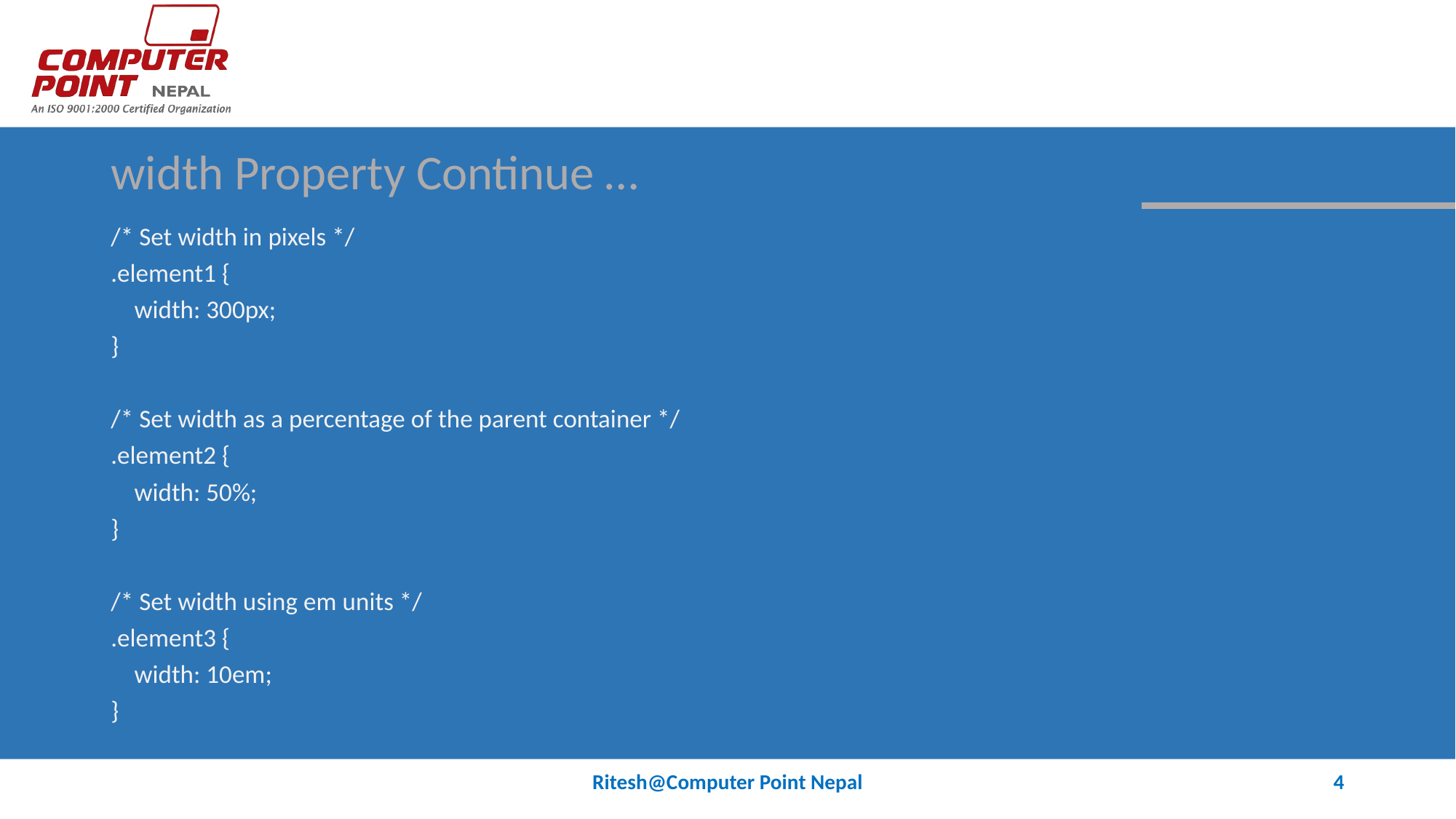

# width Property Continue …
/* Set width in pixels */
.element1 {
    width: 300px;
}

/* Set width as a percentage of the parent container */
.element2 {
    width: 50%;
}

/* Set width using em units */
.element3 {
    width: 10em;
}

Ritesh@Computer Point Nepal

4